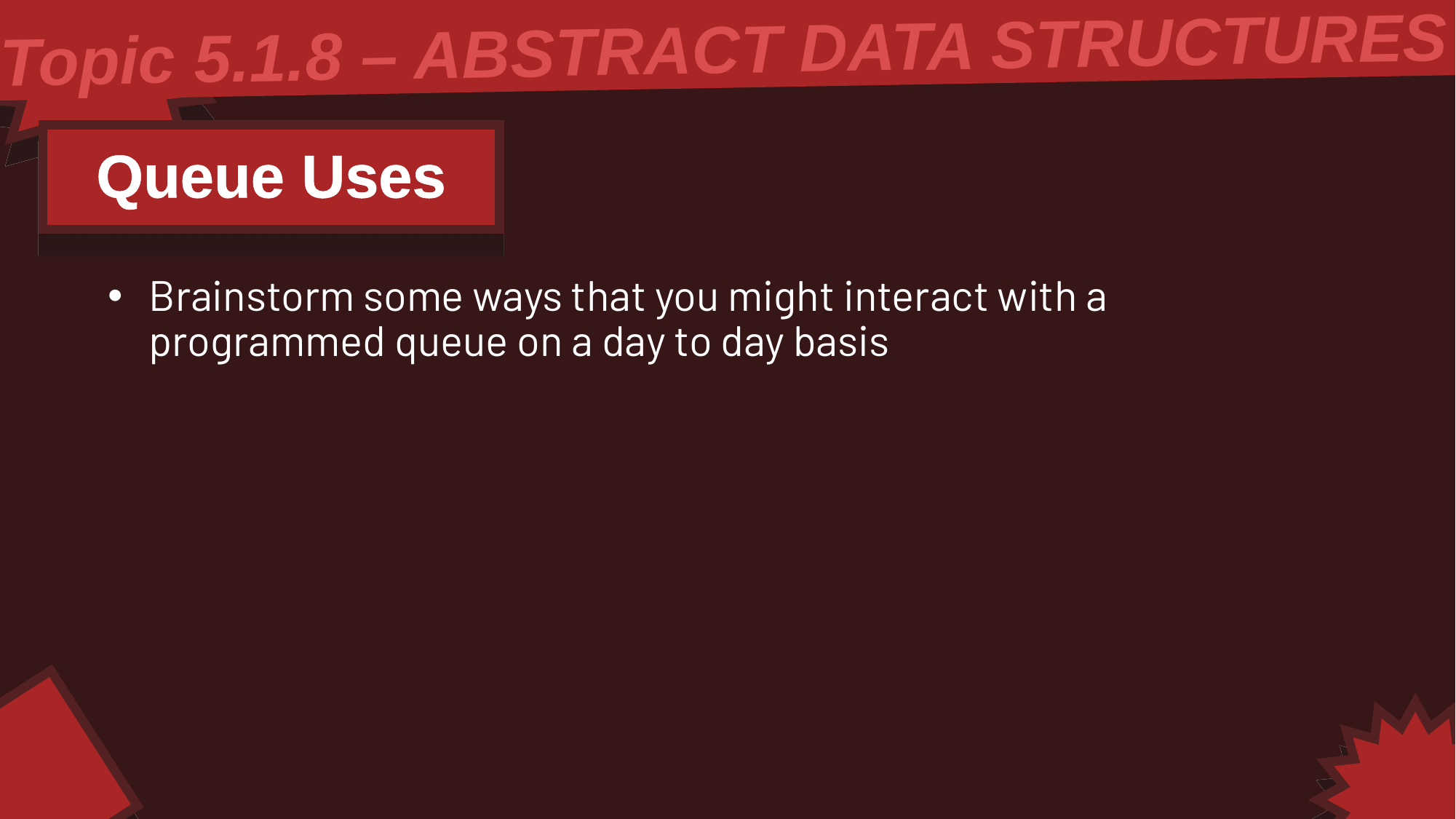

Topic 5.1.8 – ABSTRACT DATA STRUCTURES

Queue Uses
Brainstorm some ways that you might interact with a programmed queue on a day to day basis